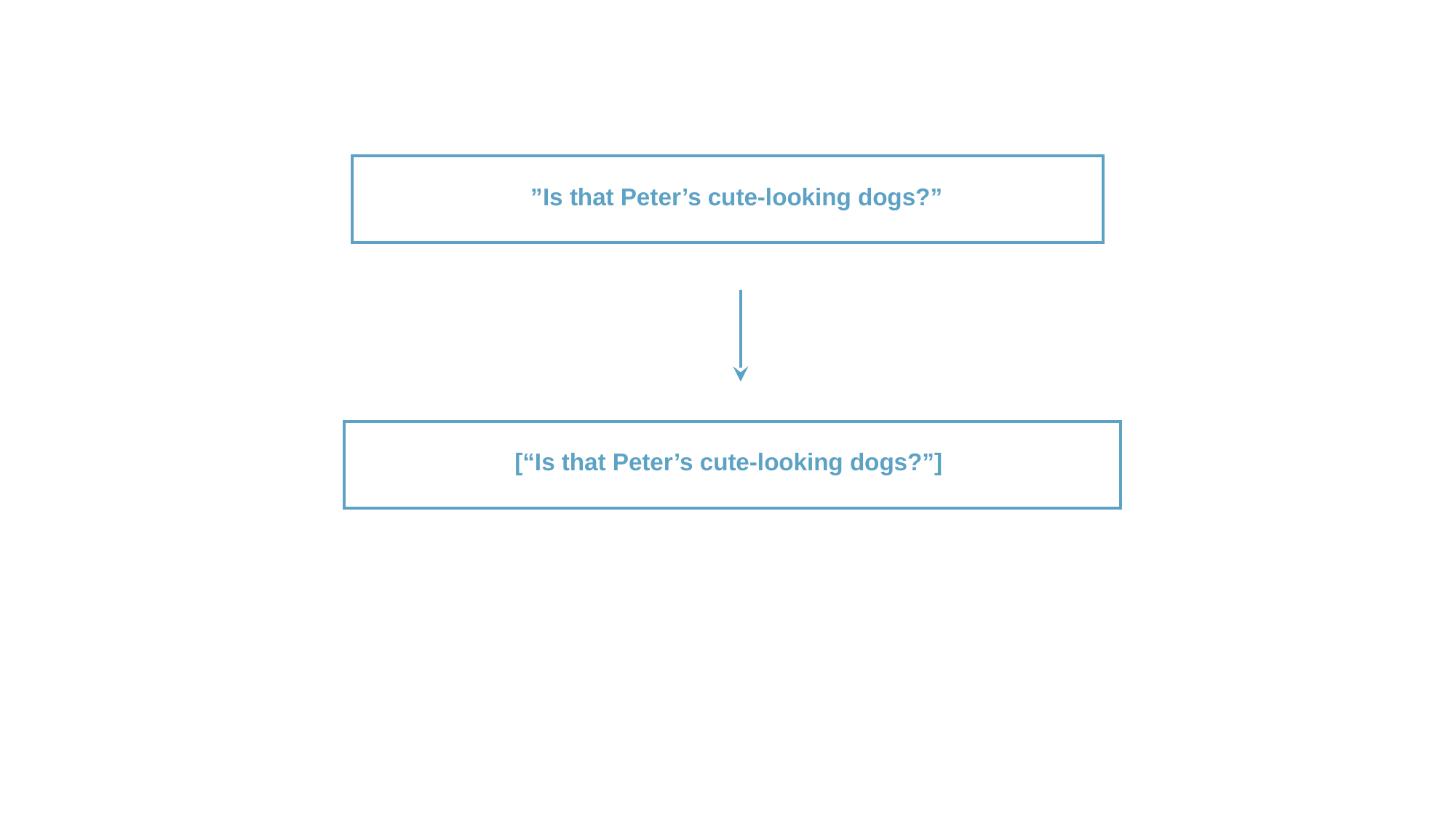

”Is that Peter’s cute-looking dogs?”

[“Is that Peter’s cute-looking dogs?”]